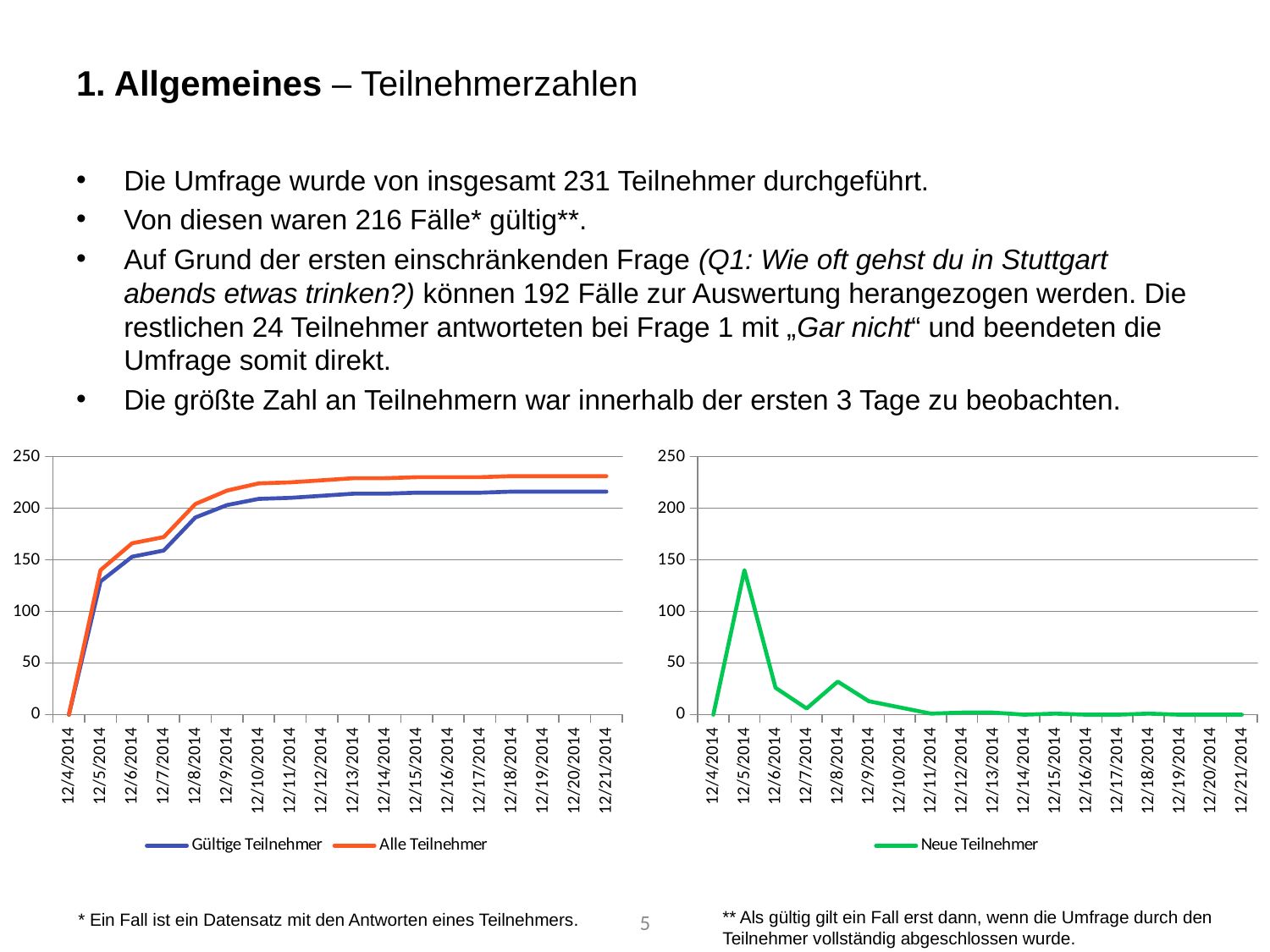

# 1. Allgemeines – Teilnehmerzahlen
Die Umfrage wurde von insgesamt 231 Teilnehmer durchgeführt.
Von diesen waren 216 Fälle* gültig**.
Auf Grund der ersten einschränkenden Frage (Q1: Wie oft gehst du in Stuttgart abends etwas trinken?) können 192 Fälle zur Auswertung herangezogen werden. Die restlichen 24 Teilnehmer antworteten bei Frage 1 mit „Gar nicht“ und beendeten die Umfrage somit direkt.
Die größte Zahl an Teilnehmern war innerhalb der ersten 3 Tage zu beobachten.

### Chart

| Category | Gültige Teilnehmer | Alle Teilnehmer |
|---|---|---|
| 41977 | 0.0 | 0.0 |
| 41978 | 129.0 | 140.0 |
| 41979 | 153.0 | 166.0 |
| 41980 | 159.0 | 172.0 |
| 41981 | 191.0 | 204.0 |
| 41982 | 203.0 | 217.0 |
| 41983 | 209.0 | 224.0 |
| 41984 | 210.0 | 225.0 |
| 41985 | 212.0 | 227.0 |
| 41986 | 214.0 | 229.0 |
| 41987 | 214.0 | 229.0 |
| 41988 | 215.0 | 230.0 |
| 41989 | 215.0 | 230.0 |
| 41990 | 215.0 | 230.0 |
| 41991 | 216.0 | 231.0 |
| 41992 | 216.0 | 231.0 |
| 41993 | 216.0 | 231.0 |
| 41994 | 216.0 | 231.0 |

### Chart

| Category |  |
|---|---|
| 41977 | 0.0 |
| 41978 | 140.0 |
| 41979 | 26.0 |
| 41980 | 6.0 |
| 41981 | 32.0 |
| 41982 | 13.0 |
| 41983 | 7.0 |
| 41984 | 1.0 |
| 41985 | 2.0 |
| 41986 | 2.0 |
| 41987 | 0.0 |
| 41988 | 1.0 |
| 41989 | 0.0 |
| 41990 | 0.0 |
| 41991 | 1.0 |
| 41992 | 0.0 |
| 41993 | 0.0 |
| 41994 | 0.0 |
5
** Als gültig gilt ein Fall erst dann, wenn die Umfrage durch den Teilnehmer vollständig abgeschlossen wurde.
* Ein Fall ist ein Datensatz mit den Antworten eines Teilnehmers.